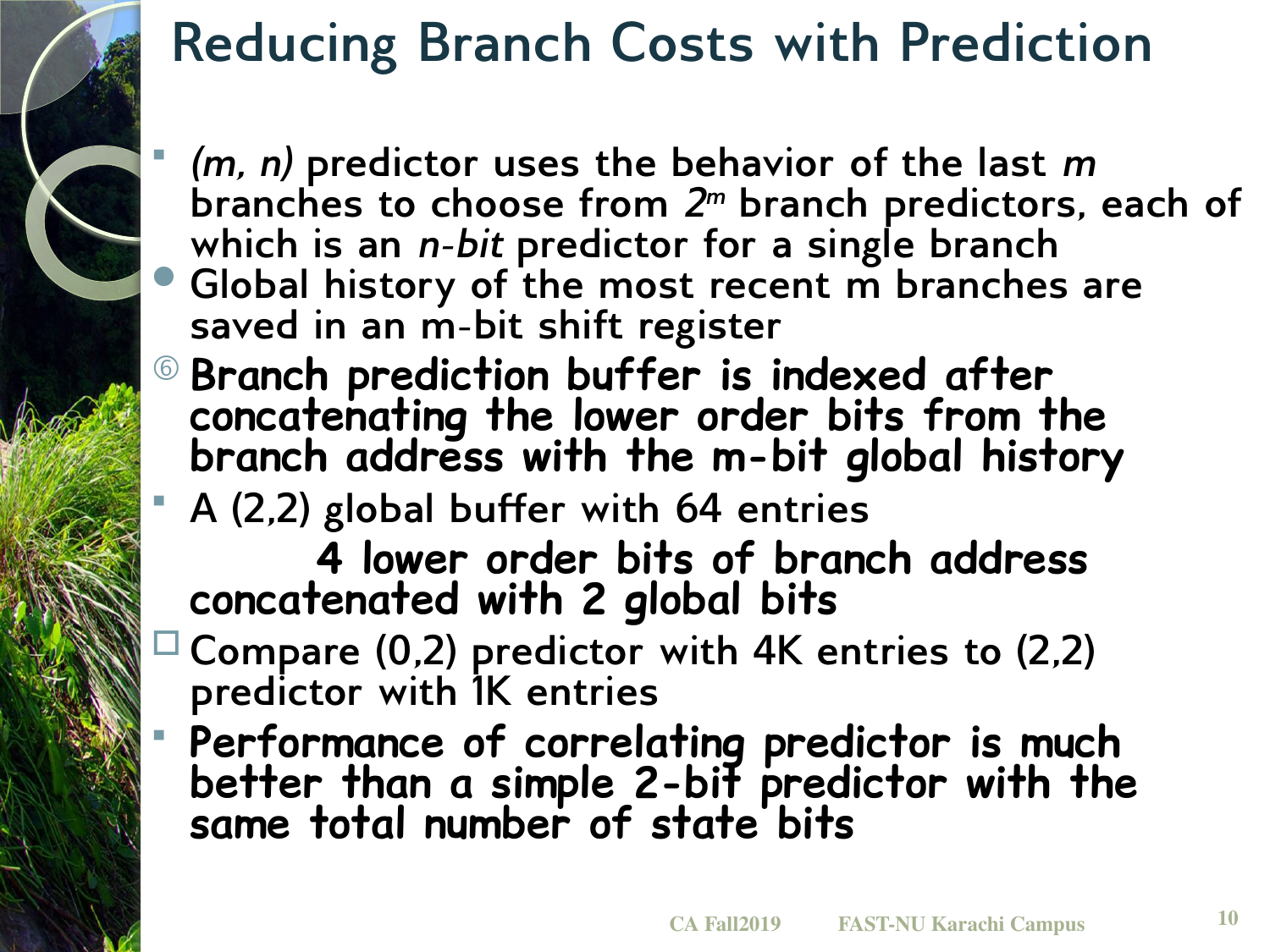

# Reducing Branch Costs with Prediction
(m, n) predictor uses the behavior of the last m branches to choose from 2m branch predictors, each of which is an n-bit predictor for a single branch
Global history of the most recent m branches are saved in an m-bit shift register
Branch prediction buffer is indexed after concatenating the lower order bits from the branch address with the m-bit global history
A (2,2) global buffer with 64 entries
		4 lower order bits of branch address 	concatenated with 2 global bits
Compare (0,2) predictor with 4K entries to (2,2) predictor with 1K entries
Performance of correlating predictor is much better than a simple 2-bit predictor with the same total number of state bits

CA Fall2019
10
FAST-NU Karachi Campus